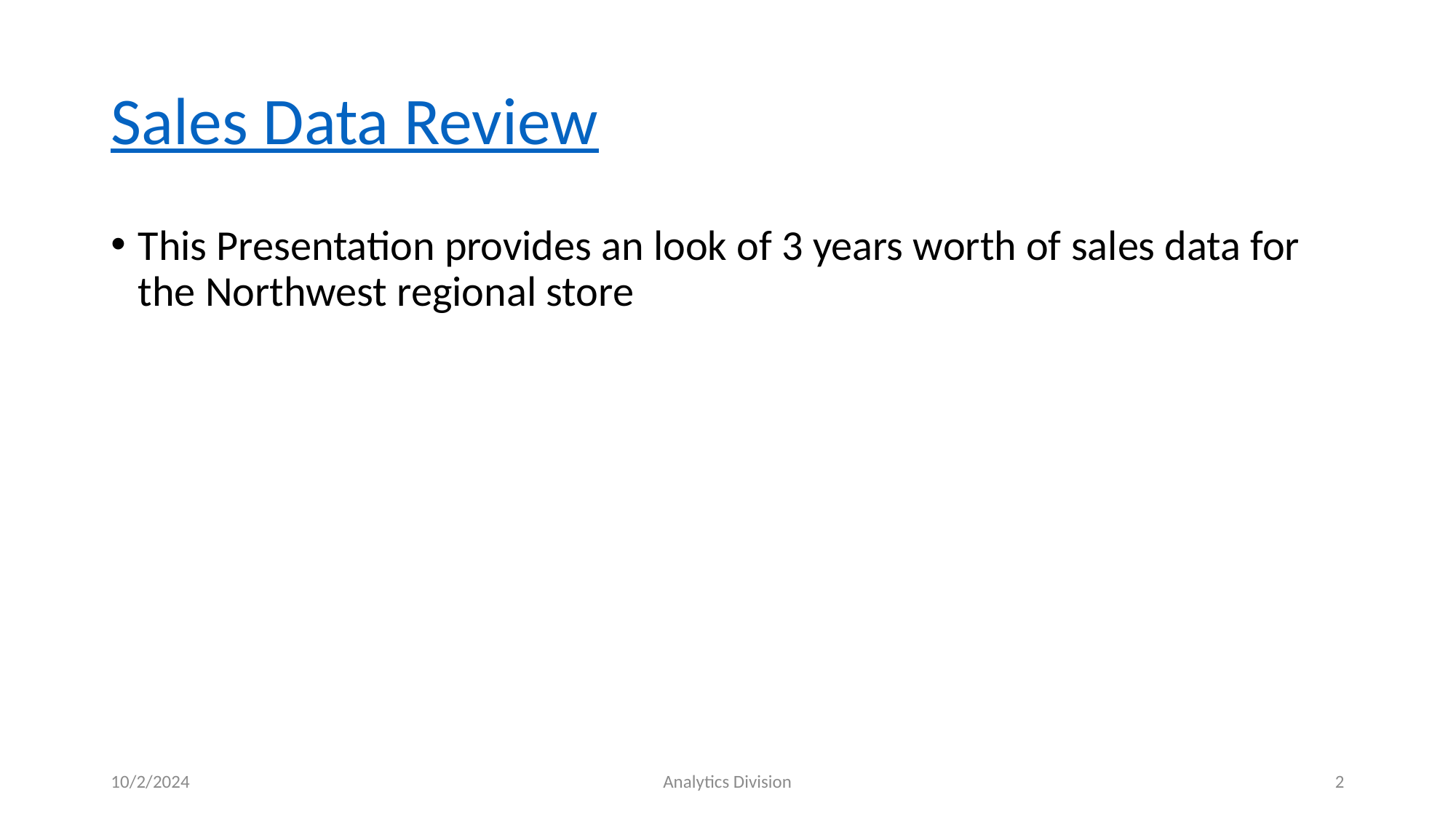

# Sales Data Review
This Presentation provides an look of 3 years worth of sales data for the Northwest regional store
10/2/2024
Analytics Division
2